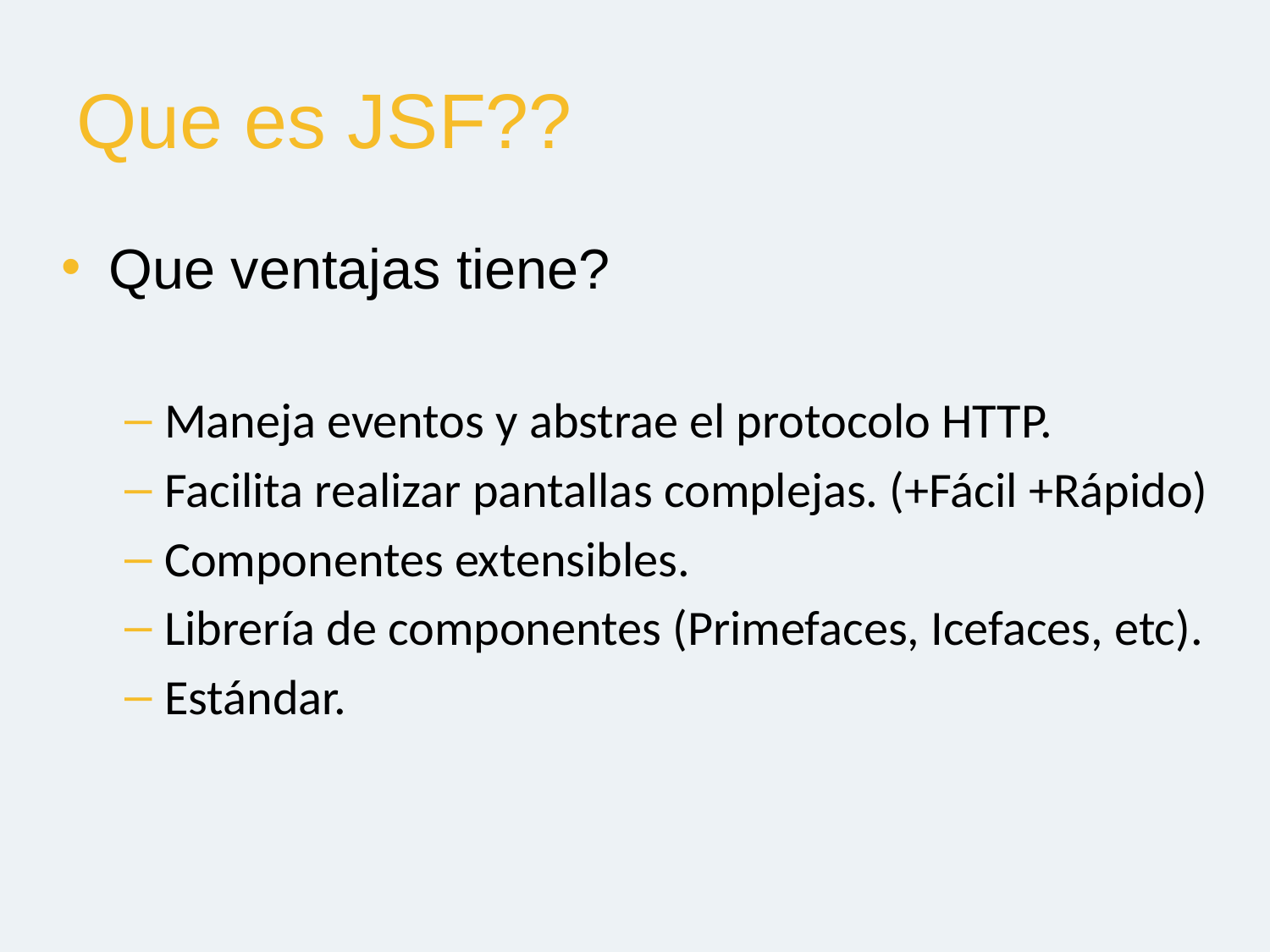

# Que es JSF??
Que ventajas tiene?

Maneja eventos y abstrae el protocolo HTTP.
Facilita realizar pantallas complejas. (+Fácil +Rápido)
Componentes extensibles.
Librería de componentes (Primefaces, Icefaces, etc).
Estándar.